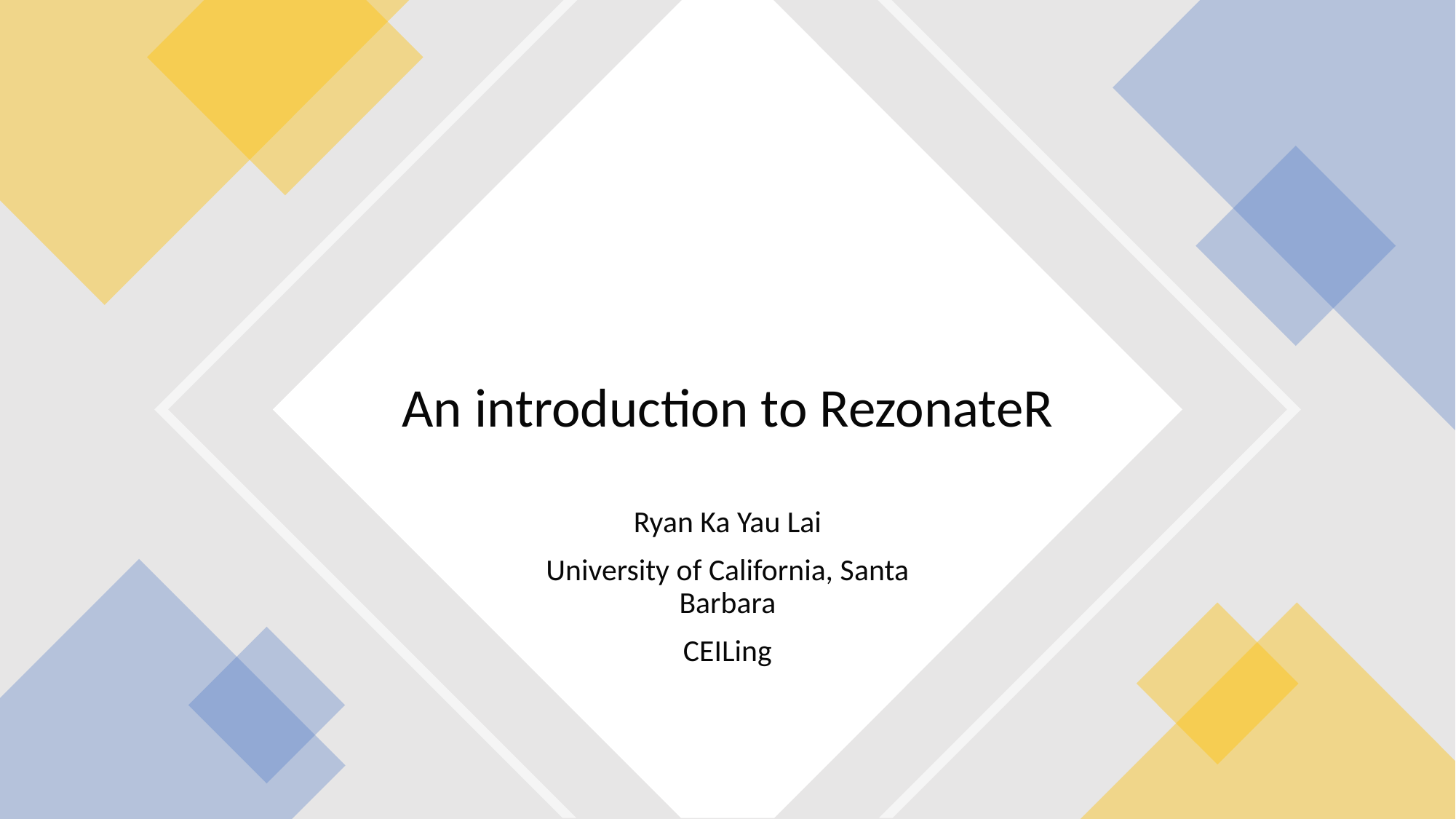

# An introduction to RezonateR
Ryan Ka Yau Lai
University of California, Santa Barbara
CEILing